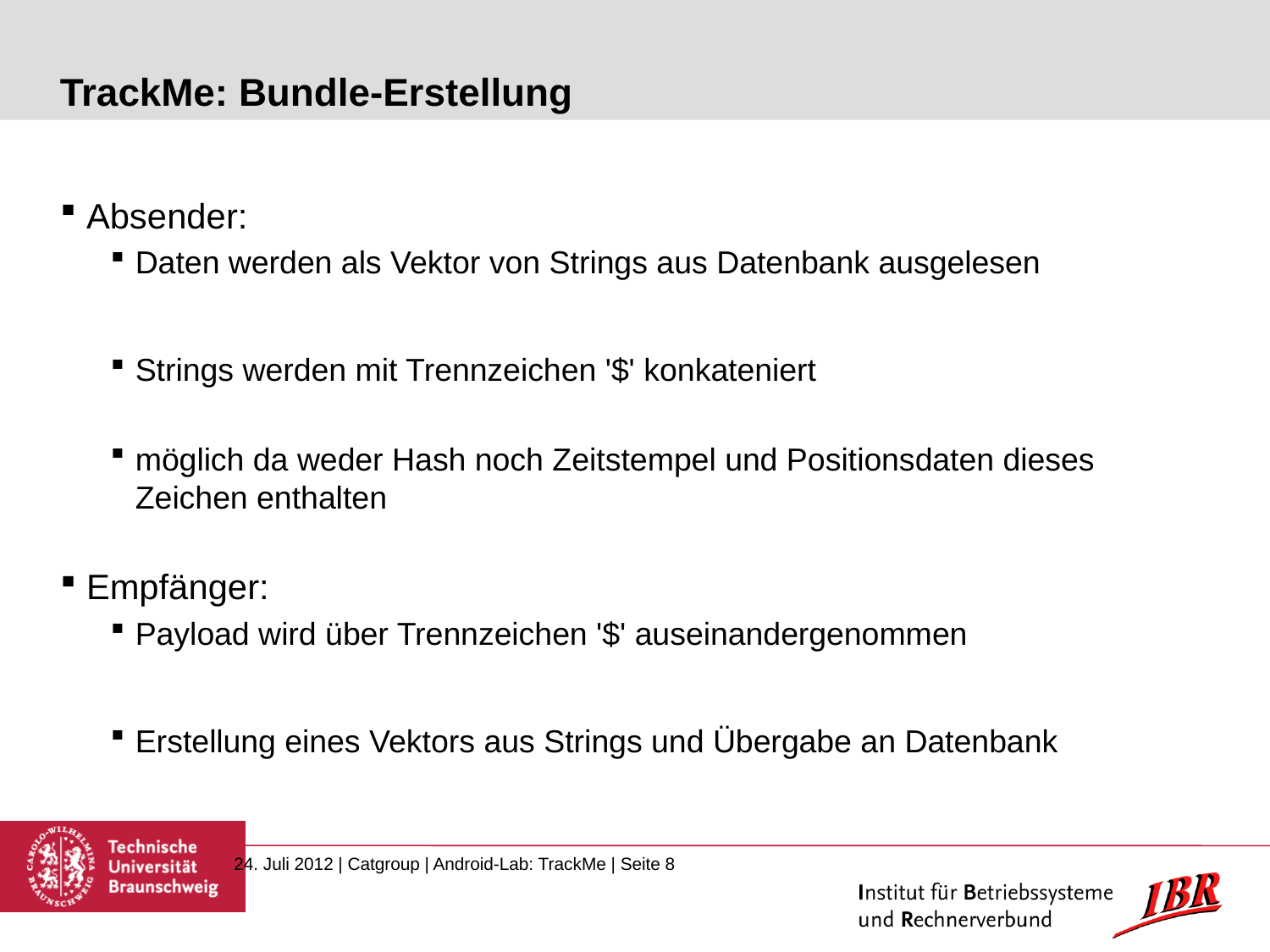

# TrackMe: Bundle-Erstellung
Absender:
Daten werden als Vektor von Strings aus Datenbank ausgelesen

Strings werden mit Trennzeichen '$' konkateniert

möglich da weder Hash noch Zeitstempel und Positionsdaten dieses Zeichen enthalten
Empfänger:
Payload wird über Trennzeichen '$' auseinandergenommen

Erstellung eines Vektors aus Strings und Übergabe an Datenbank